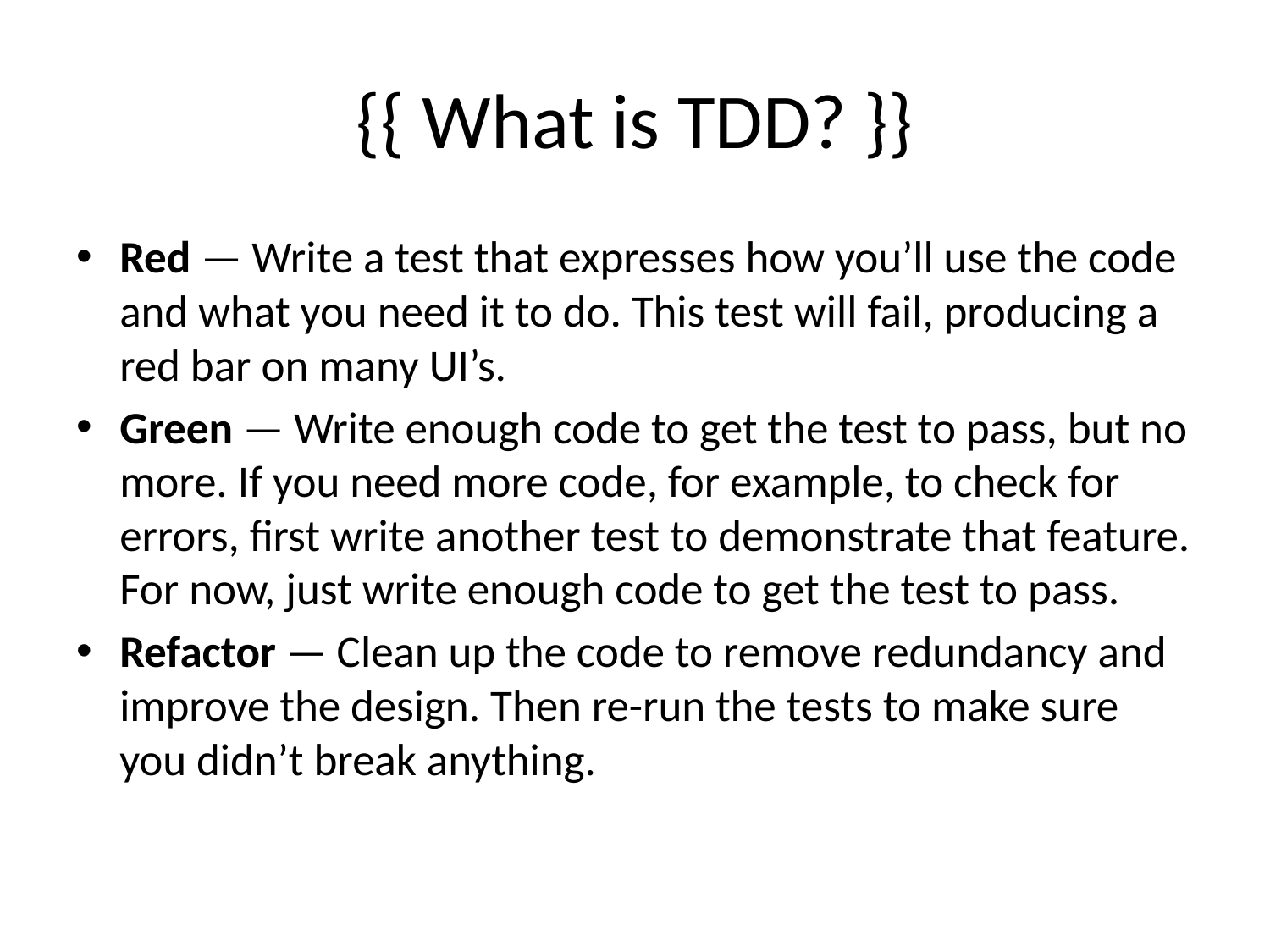

# {{ What is TDD? }}
Red — Write a test that expresses how you’ll use the code and what you need it to do. This test will fail, producing a red bar on many UI’s.
Green — Write enough code to get the test to pass, but no more. If you need more code, for example, to check for errors, first write another test to demonstrate that feature. For now, just write enough code to get the test to pass.
Refactor — Clean up the code to remove redundancy and improve the design. Then re-run the tests to make sure you didn’t break anything.